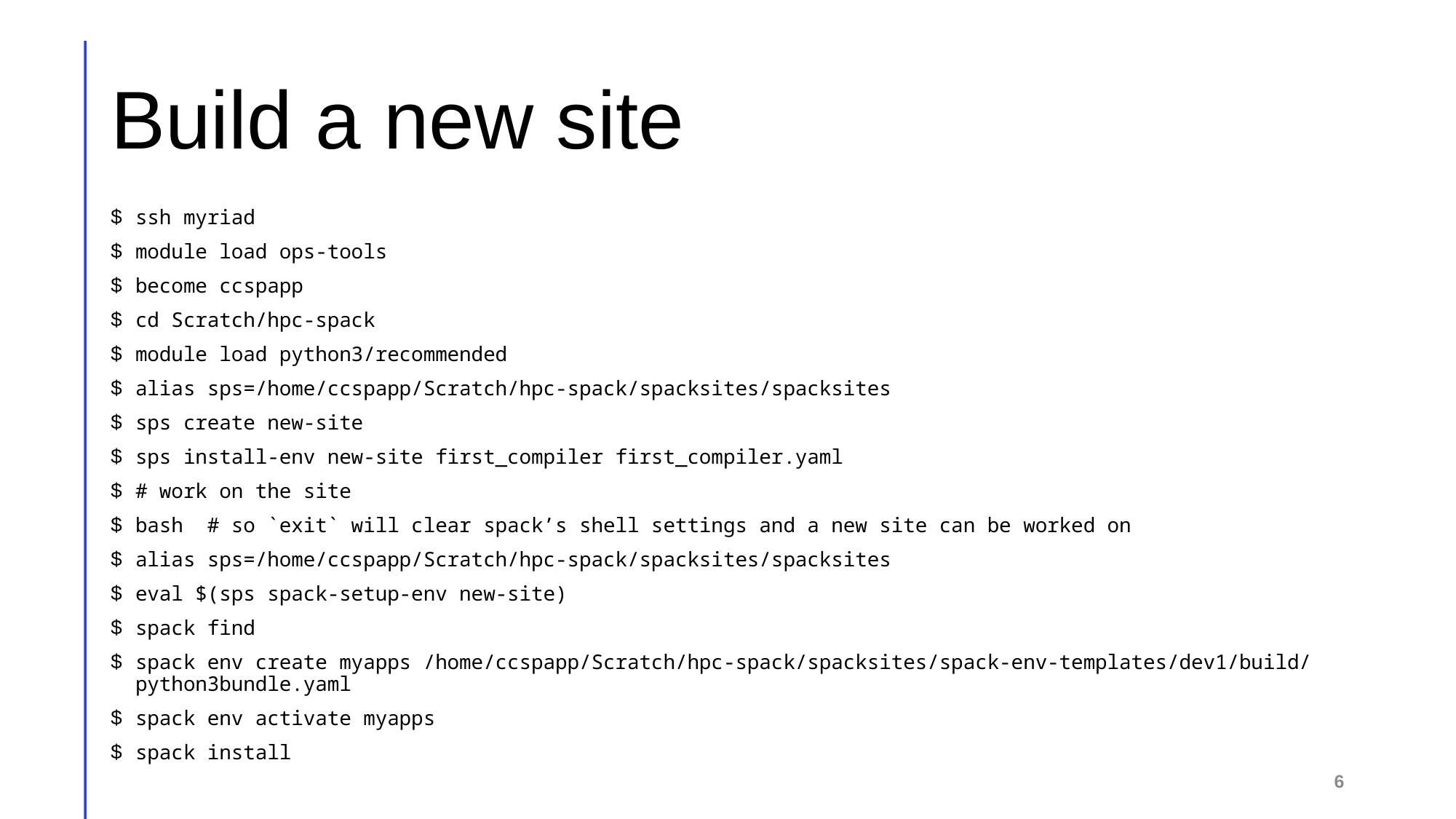

# Build a new site
ssh myriad
module load ops-tools
become ccspapp
cd Scratch/hpc-spack
module load python3/recommended
alias sps=/home/ccspapp/Scratch/hpc-spack/spacksites/spacksites
sps create new-site
sps install-env new-site first_compiler first_compiler.yaml
# work on the site
bash  # so `exit` will clear spack’s shell settings and a new site can be worked on
alias sps=/home/ccspapp/Scratch/hpc-spack/spacksites/spacksites
eval $(sps spack-setup-env new-site)
spack find
spack env create myapps /home/ccspapp/Scratch/hpc-spack/spacksites/spack-env-templates/dev1/build/python3bundle.yaml
spack env activate myapps
spack install
6